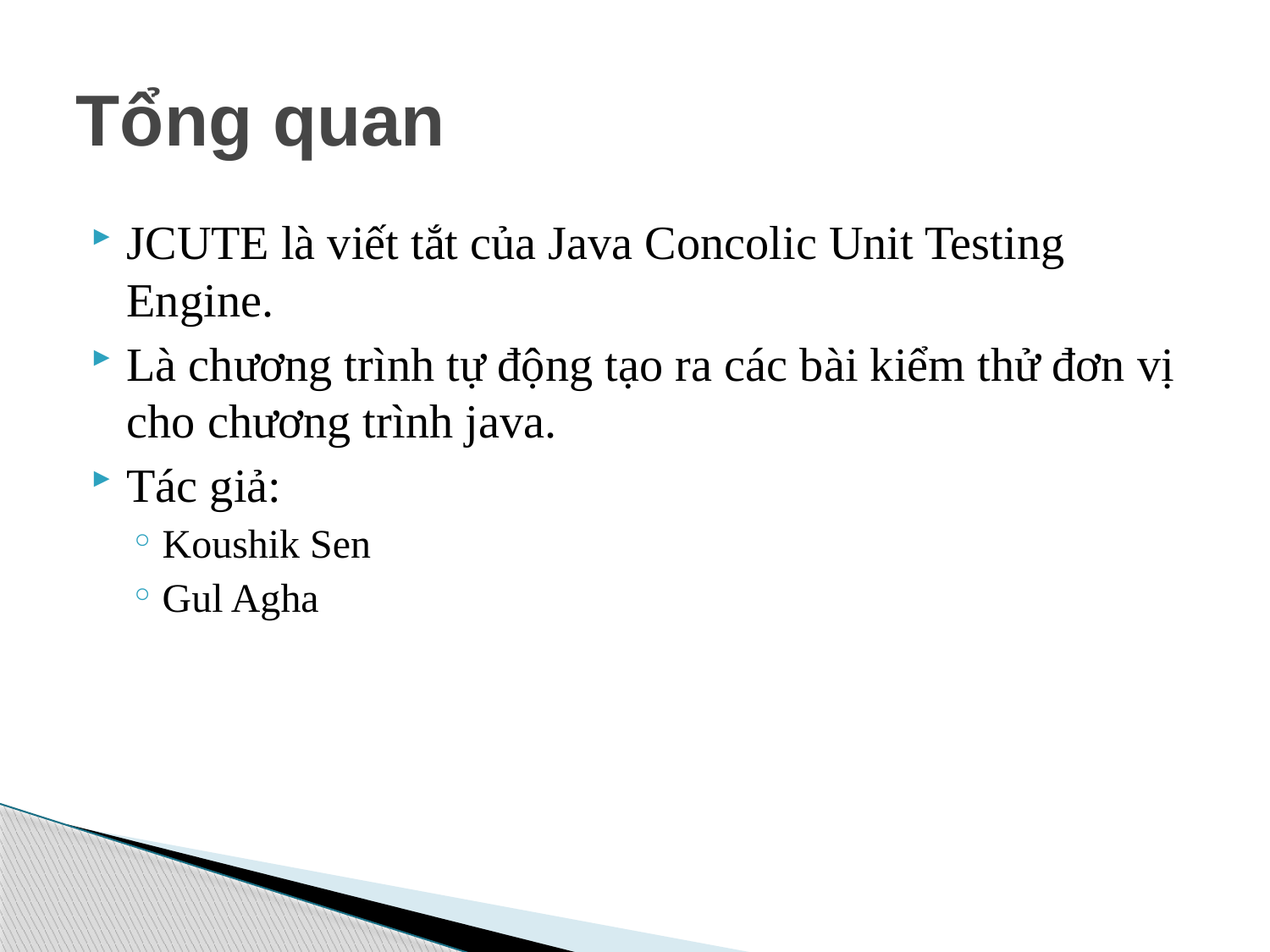

# Tổng quan
JCUTE là viết tắt của Java Concolic Unit Testing Engine.
Là chương trình tự động tạo ra các bài kiểm thử đơn vị cho chương trình java.
Tác giả:
Koushik Sen
Gul Agha